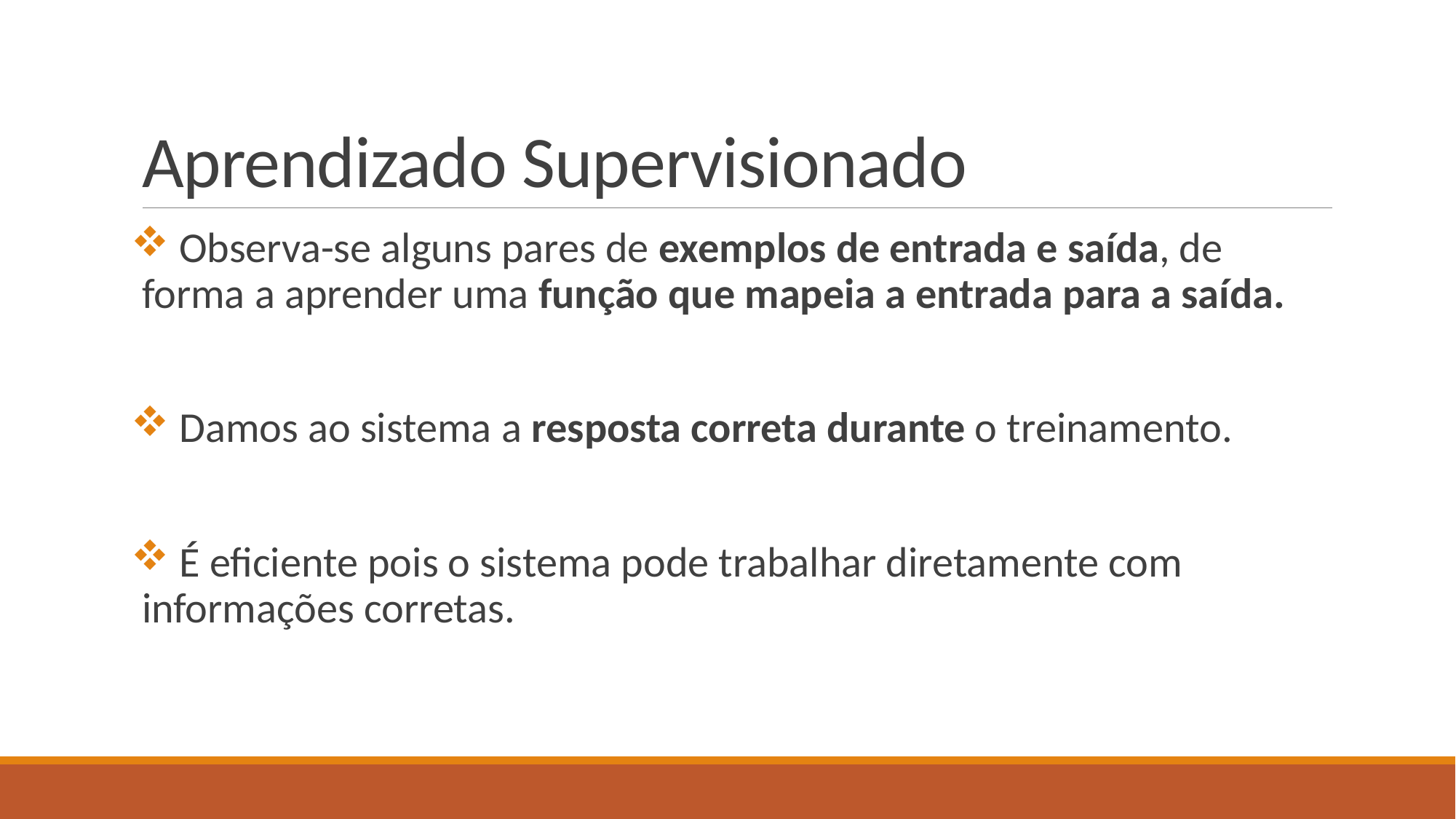

# Aprendizado Supervisionado
 Observa-se alguns pares de exemplos de entrada e saída, de forma a aprender uma função que mapeia a entrada para a saída.

 Damos ao sistema a resposta correta durante o treinamento.

 É eficiente pois o sistema pode trabalhar diretamente com informações corretas.